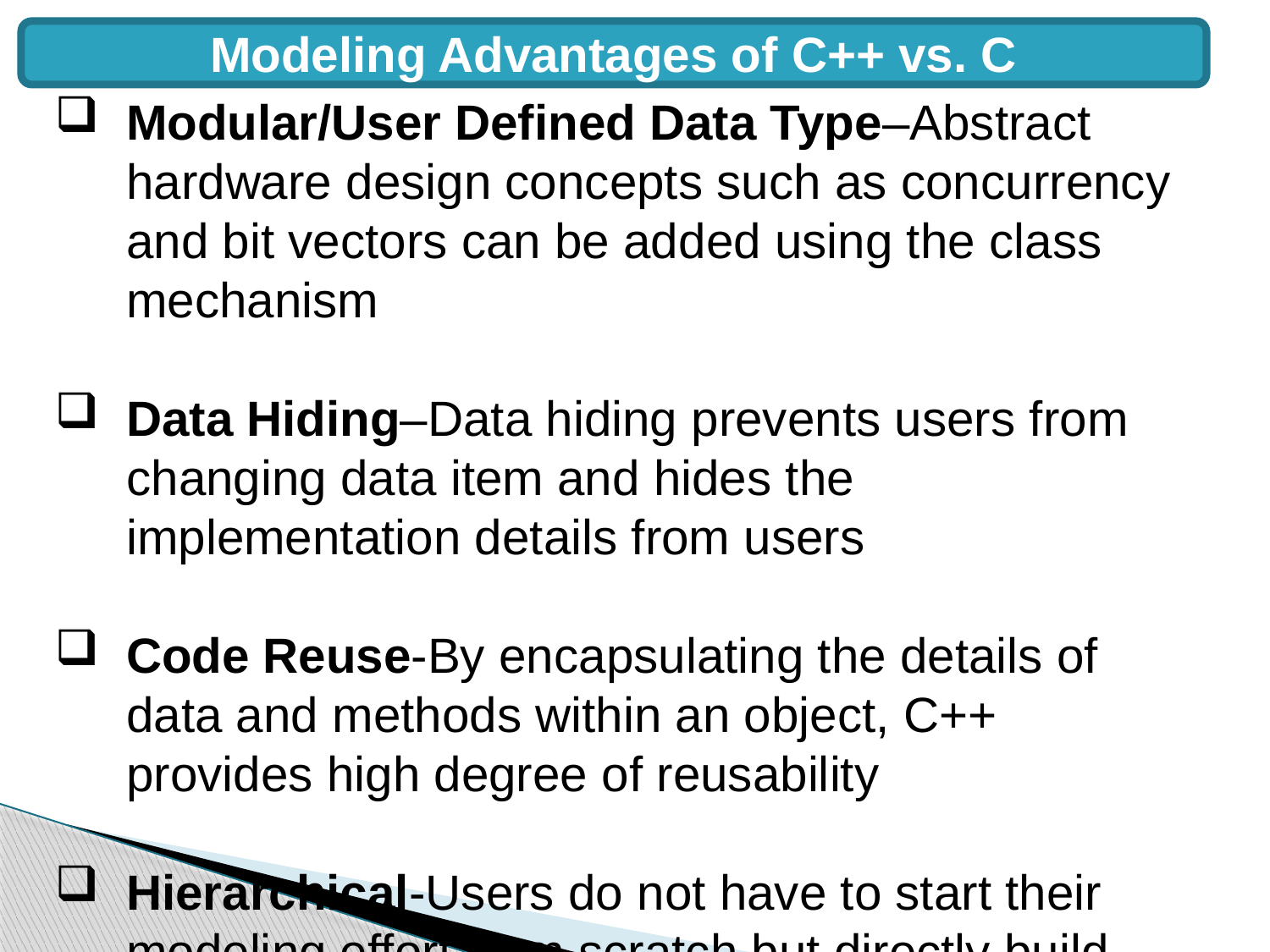

Modeling Advantages of C++ vs. C
Modular/User Defined Data Type–Abstract hardware design concepts such as concurrency and bit vectors can be added using the class mechanism

Data Hiding–Data hiding prevents users from changing data item and hides the implementation details from users

Code Reuse-By encapsulating the details of data and methods within an object, C++ provides high degree of reusability

Hierarchical-Users do not have to start their modeling effort from scratch but directly build upon the already-developed classes